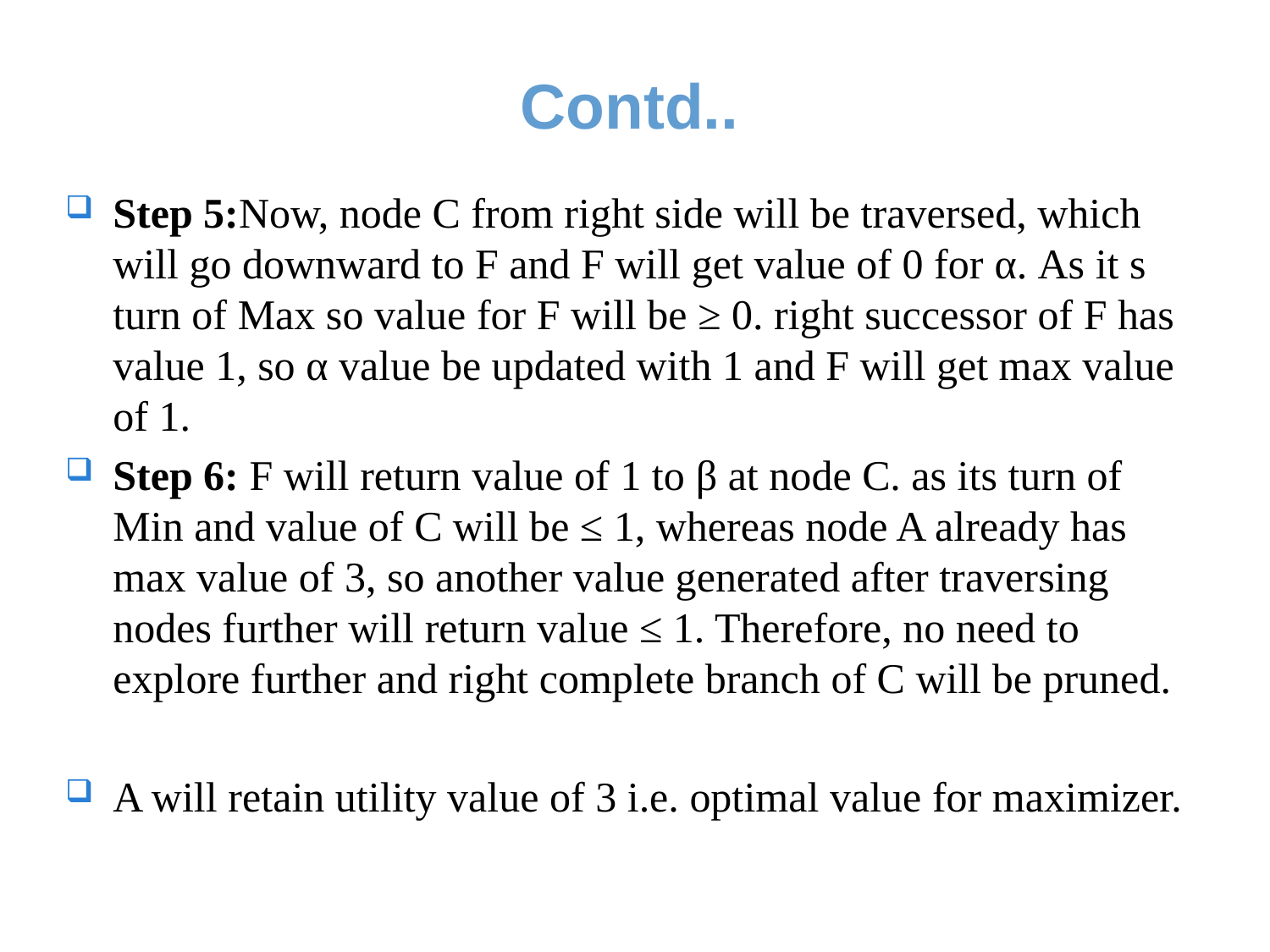

# Contd..
Step 5:Now, node C from right side will be traversed, which will go downward to F and F will get value of 0 for α. As it s turn of Max so value for F will be ≥ 0. right successor of F has value 1, so α value be updated with 1 and F will get max value of 1.
Step 6: F will return value of 1 to β at node C. as its turn of Min and value of C will be ≤ 1, whereas node A already has max value of 3, so another value generated after traversing nodes further will return value ≤ 1. Therefore, no need to explore further and right complete branch of C will be pruned.

A will retain utility value of 3 i.e. optimal value for maximizer.